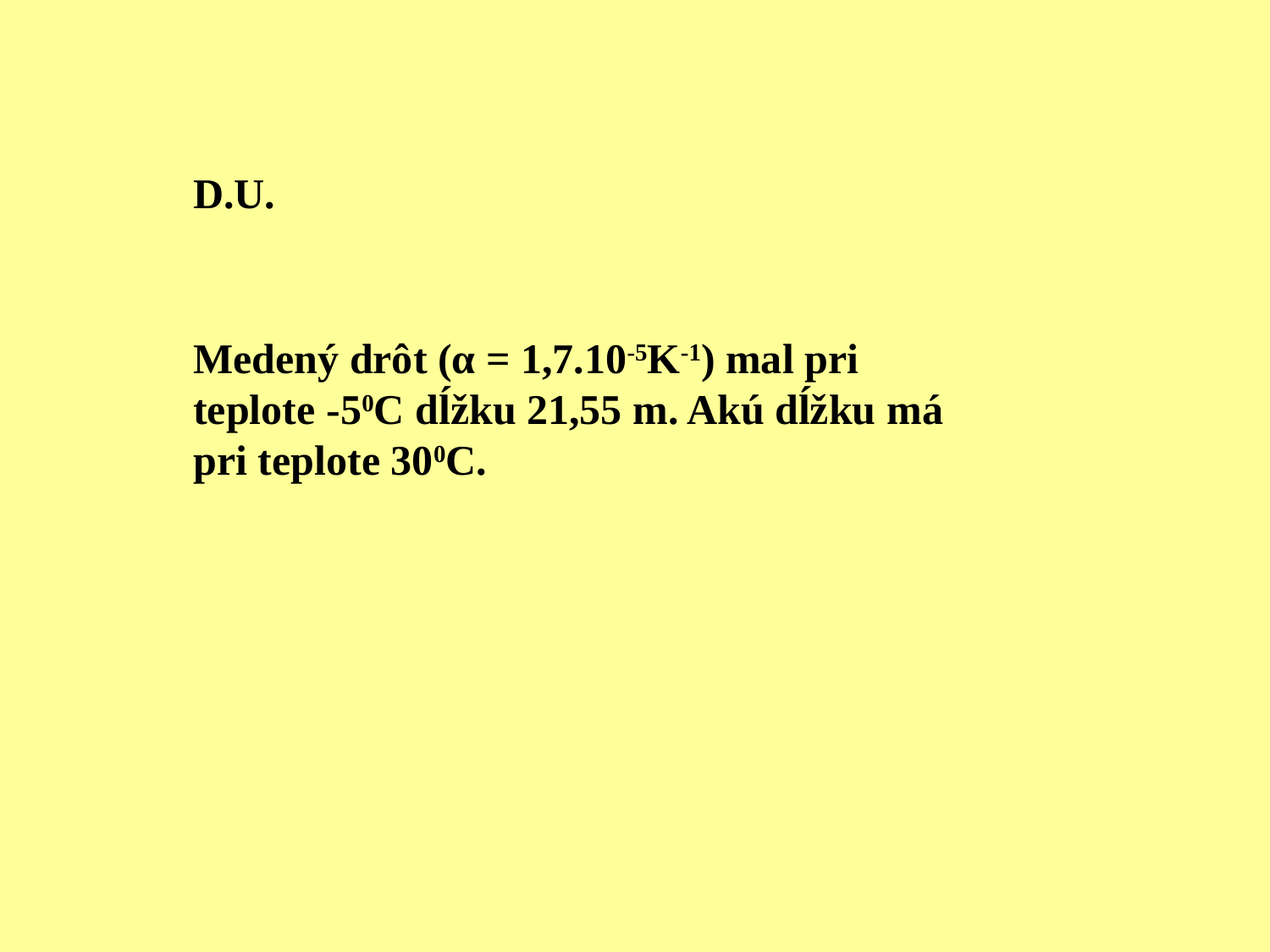

D.U.
Medený drôt (α = 1,7.10-5K-1) mal pri teplote -50C dĺžku 21,55 m. Akú dĺžku má pri teplote 300C.